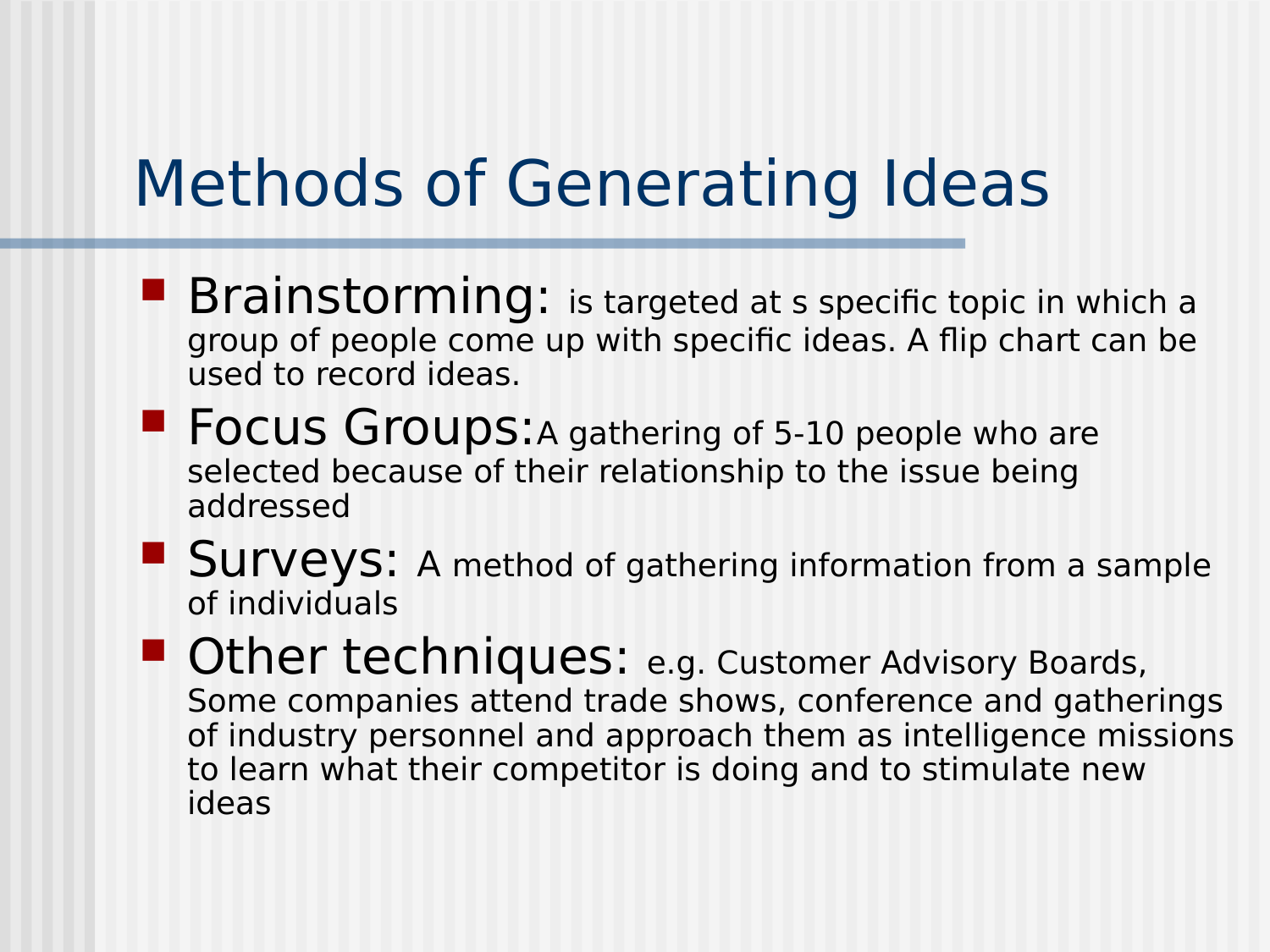

# Methods of Generating Ideas
Brainstorming: is targeted at s specific topic in which a group of people come up with specific ideas. A flip chart can be used to record ideas.
Focus Groups:A gathering of 5-10 people who are selected because of their relationship to the issue being addressed
Surveys: A method of gathering information from a sample of individuals
Other techniques: e.g. Customer Advisory Boards, Some companies attend trade shows, conference and gatherings of industry personnel and approach them as intelligence missions to learn what their competitor is doing and to stimulate new ideas